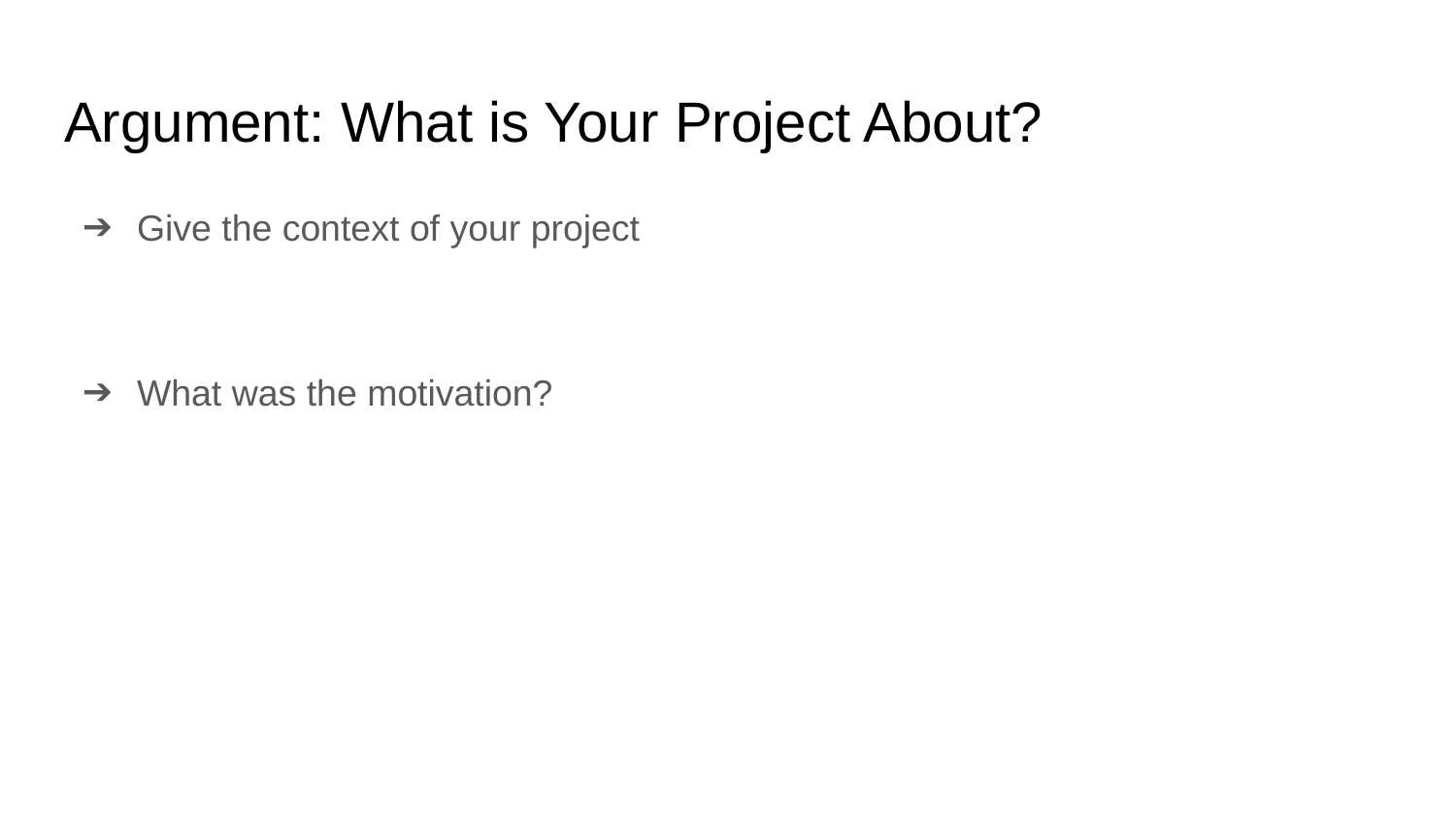

# Argument: What is Your Project About?
Give the context of your project

What was the motivation?